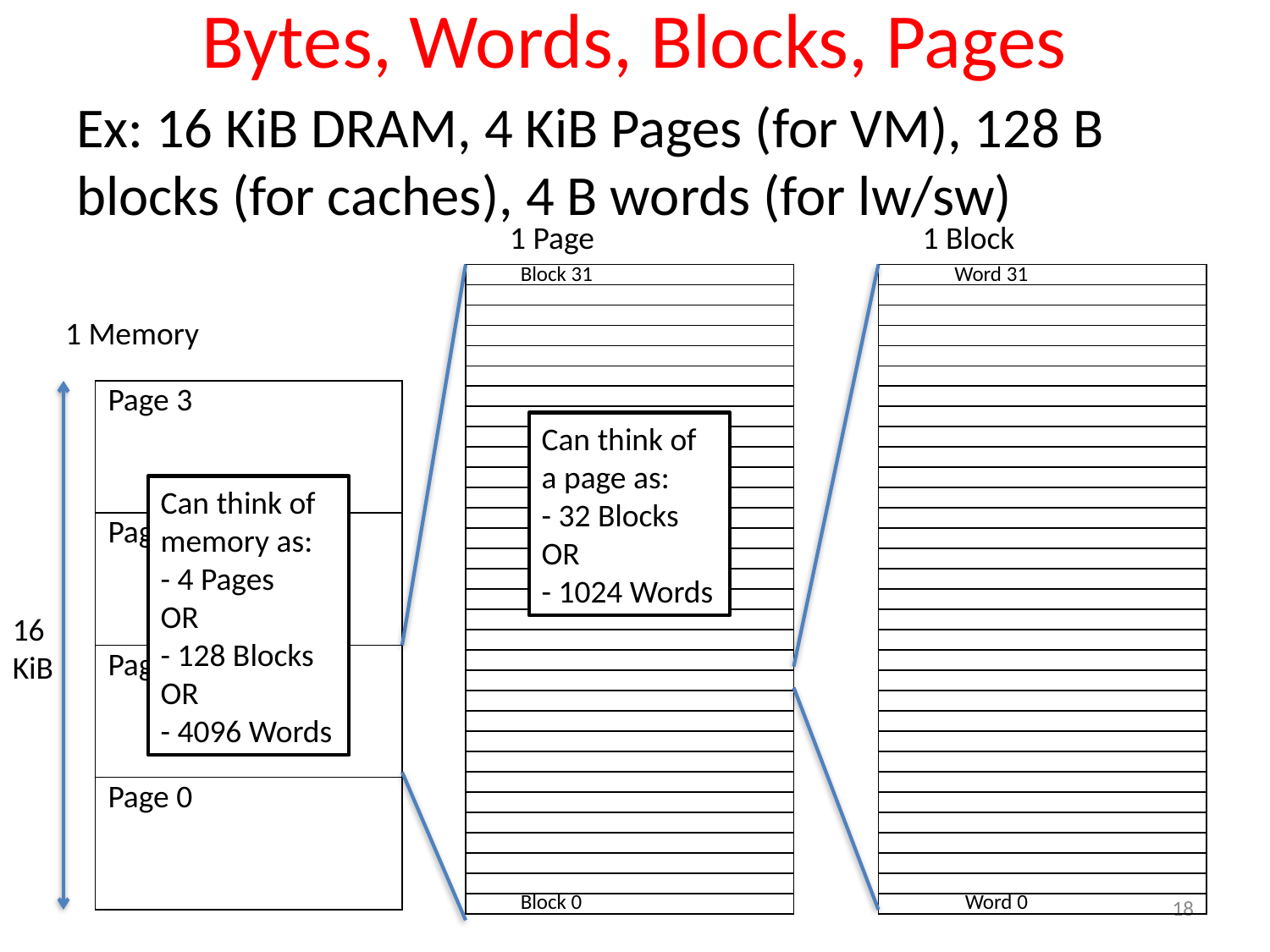

# Bytes, Words, Blocks, Pages
Ex: 16 KiB DRAM, 4 KiB Pages (for VM), 128 B blocks (for caches), 4 B words (for lw/sw)
1 Page
1 Block
Block 31
Word 31
|  |
| --- |
|  |
|  |
|  |
|  |
|  |
|  |
|  |
|  |
|  |
|  |
|  |
|  |
|  |
|  |
|  |
|  |
|  |
|  |
|  |
|  |
|  |
|  |
|  |
|  |
|  |
|  |
|  |
|  |
|  |
|  |
|  |
|  |
| --- |
|  |
|  |
|  |
|  |
|  |
|  |
|  |
|  |
|  |
|  |
|  |
|  |
|  |
|  |
|  |
|  |
|  |
|  |
|  |
|  |
|  |
|  |
|  |
|  |
|  |
|  |
|  |
|  |
|  |
|  |
|  |
1 Memory
| Page 3 |
| --- |
| Page 2 |
| Page 1 |
| Page 0 |
Can think of a page as:
- 32 Blocks
OR
- 1024 Words
Can think of memory as:
- 4 Pages
OR
- 128 Blocks
OR
- 4096 Words
16 KiB
Block 0
Word 0
18